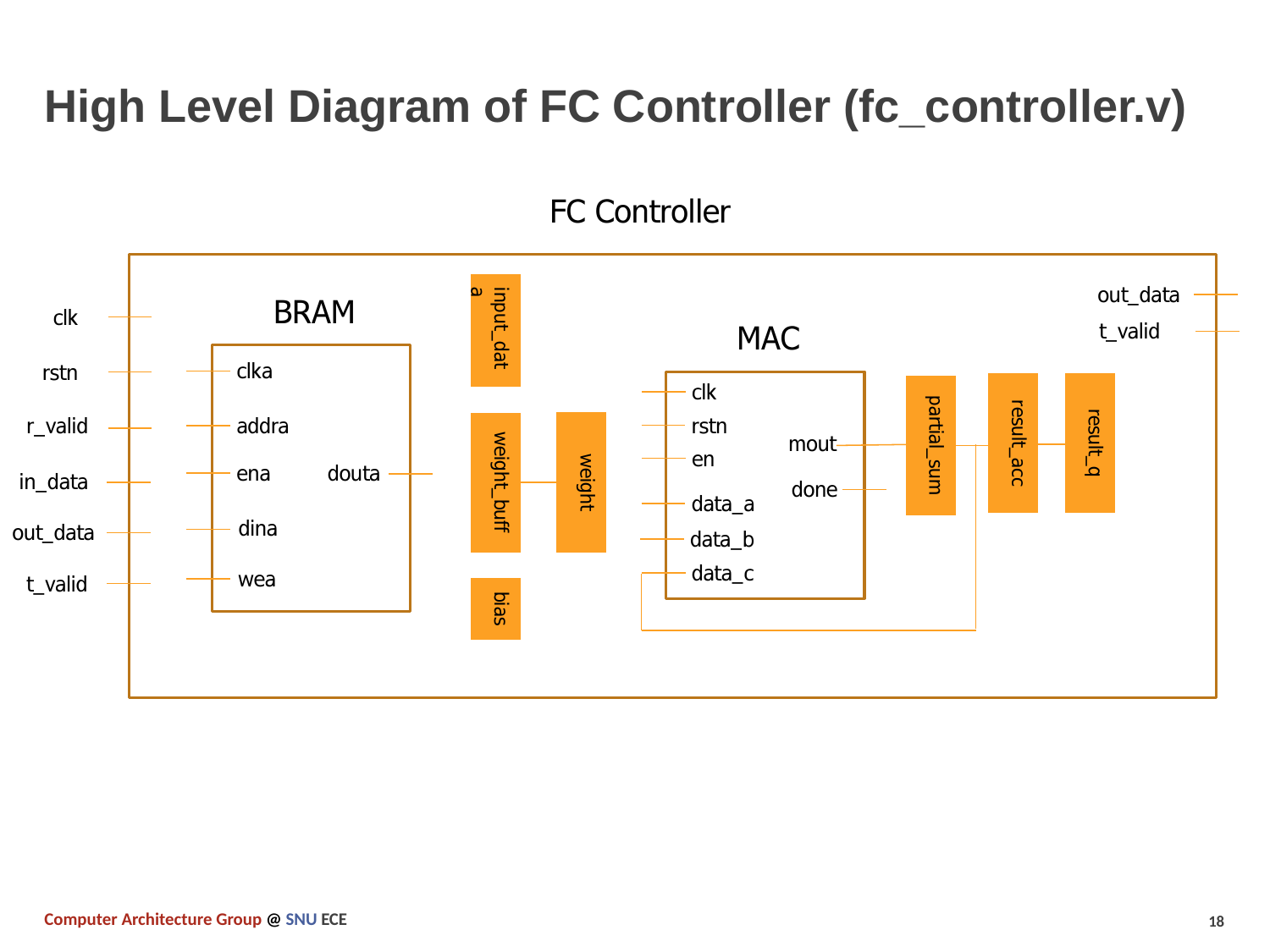

# High Level Diagram of FC Controller (fc_controller.v)
FC Controller

input_data
out_data
BRAM
clk
MAC

clk
rstn
mout
en
done
data_a
data_b
data_c
result_q
result_acc
partial_sum
t_valid

clka
addra
douta
ena
dina
wea
rstn
weight
weight_buff
bias
r_valid
in_data
out_data
t_valid